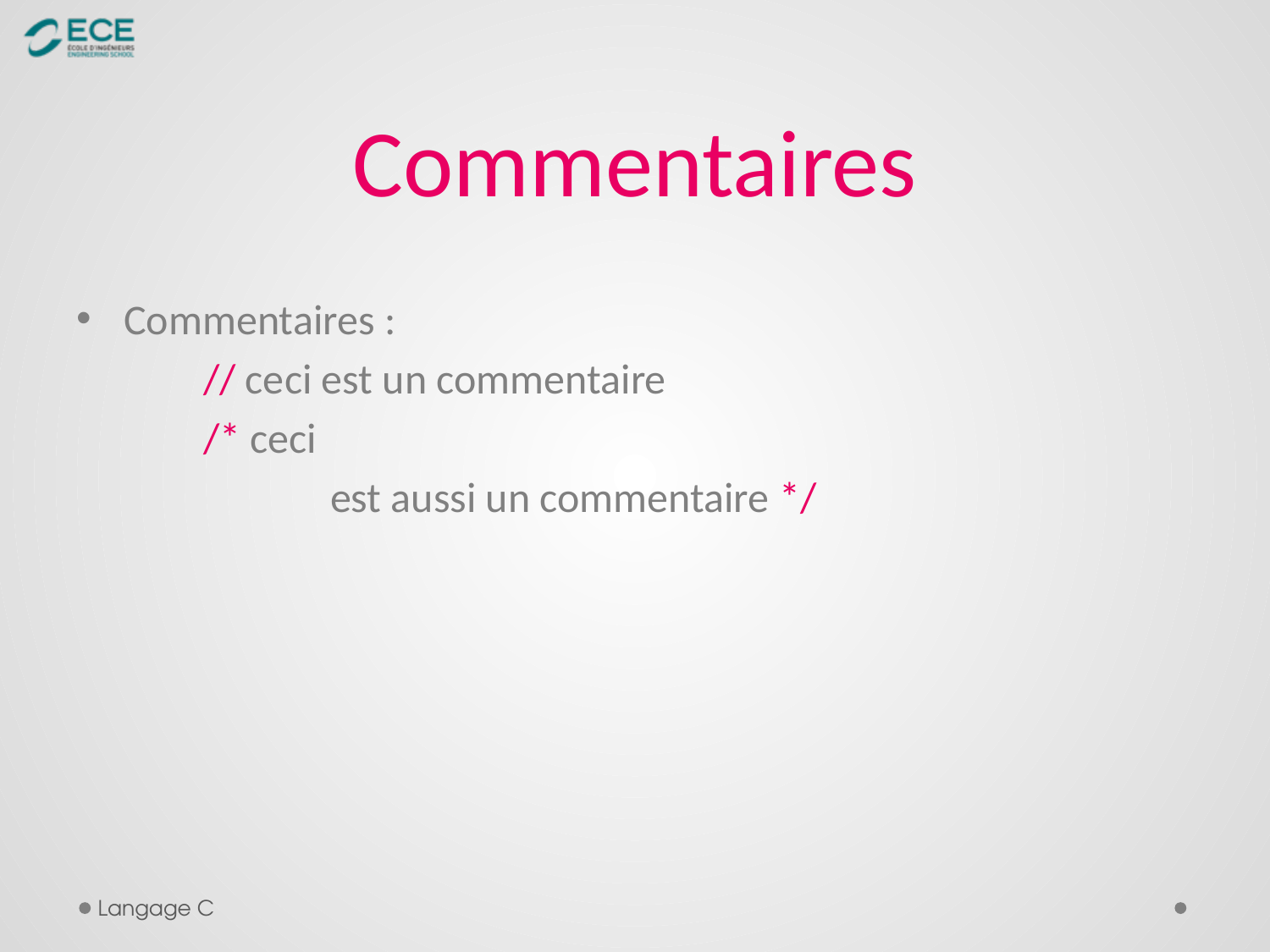

# Commentaires
Commentaires :
	// ceci est un commentaire
	/* ceci
		est aussi un commentaire */

Langage C
30